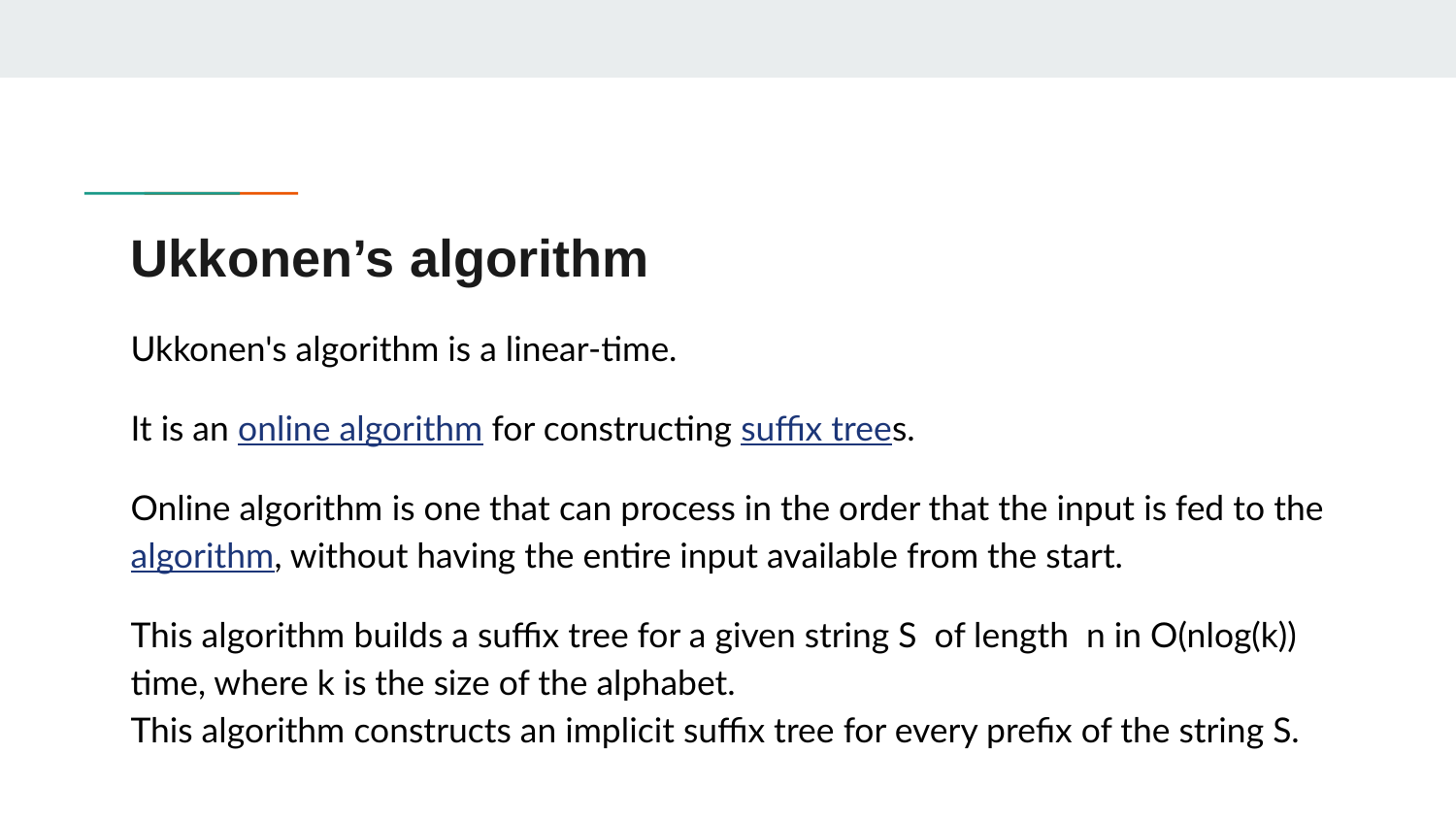

# Ukkonen’s algorithm
Ukkonen's algorithm is a linear-time.
It is an online algorithm for constructing suffix trees.
Online algorithm is one that can process in the order that the input is fed to the algorithm, without having the entire input available from the start.
This algorithm builds a suffix tree for a given string S  of length  n in O(nlog(k)) time, where k is the size of the alphabet.
This algorithm constructs an implicit suffix tree for every prefix of the string S.